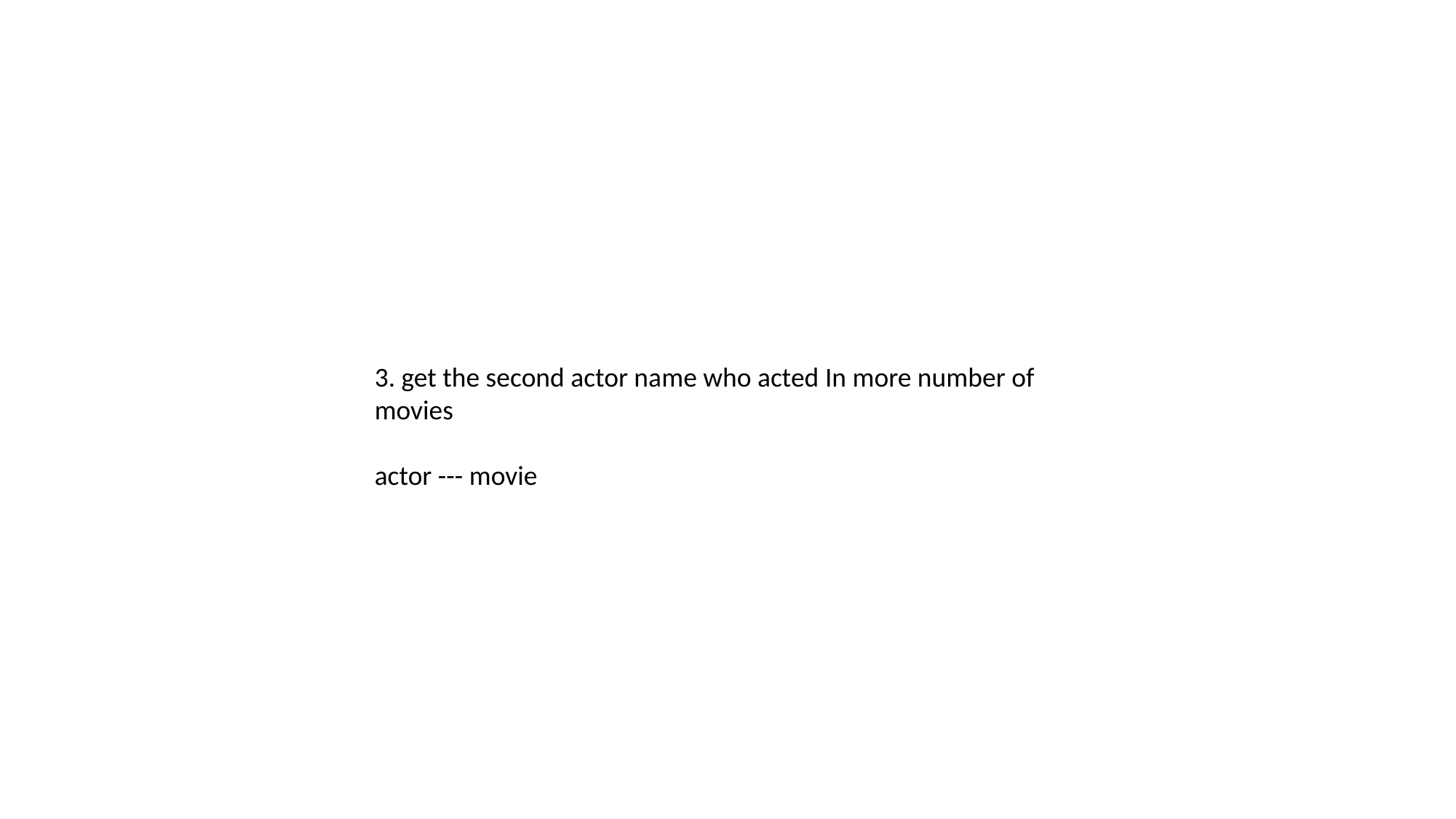

3. get the second actor name who acted In more number of movies

actor --- movie